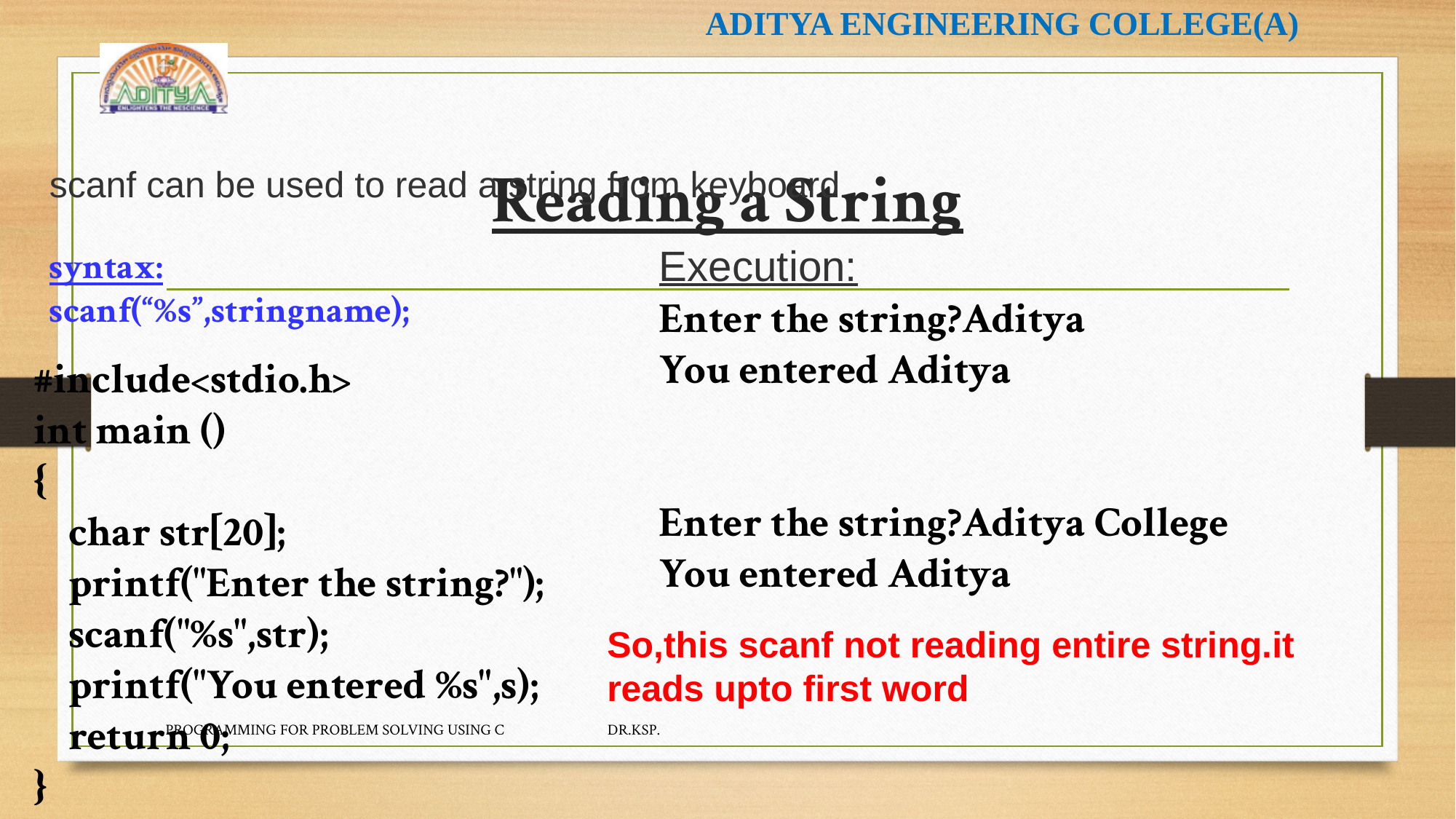

# Reading a String
scanf can be used to read a string from keyboard
Execution:
Enter the string?Aditya
You entered Aditya

Enter the string?Aditya College
You entered Aditya
syntax:
scanf(“%s”,stringname);

#include<stdio.h>
int main ()
{
    char str[20];
    printf("Enter the string?");
    scanf("%s",str);
    printf("You entered %s",s);
    return 0;
}
So,this scanf not reading entire string.it reads upto first word
PROGRAMMING FOR PROBLEM SOLVING USING C                              DR.KSP.